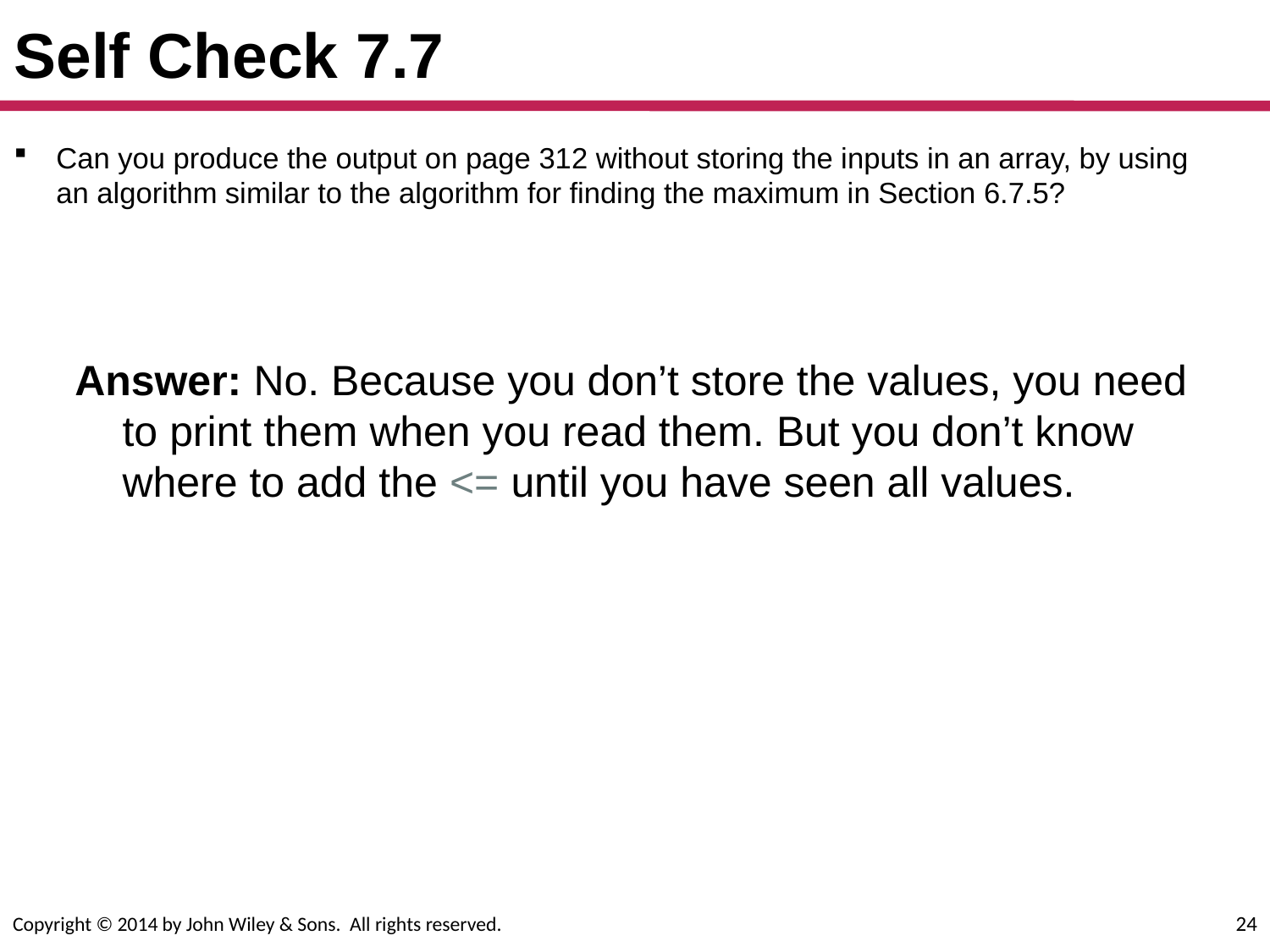

# Self Check 7.7
Can you produce the output on page 312 without storing the inputs in an array, by using an algorithm similar to the algorithm for finding the maximum in Section 6.7.5?
Answer: No. Because you don’t store the values, you need to print them when you read them. But you don’t know where to add the <= until you have seen all values.